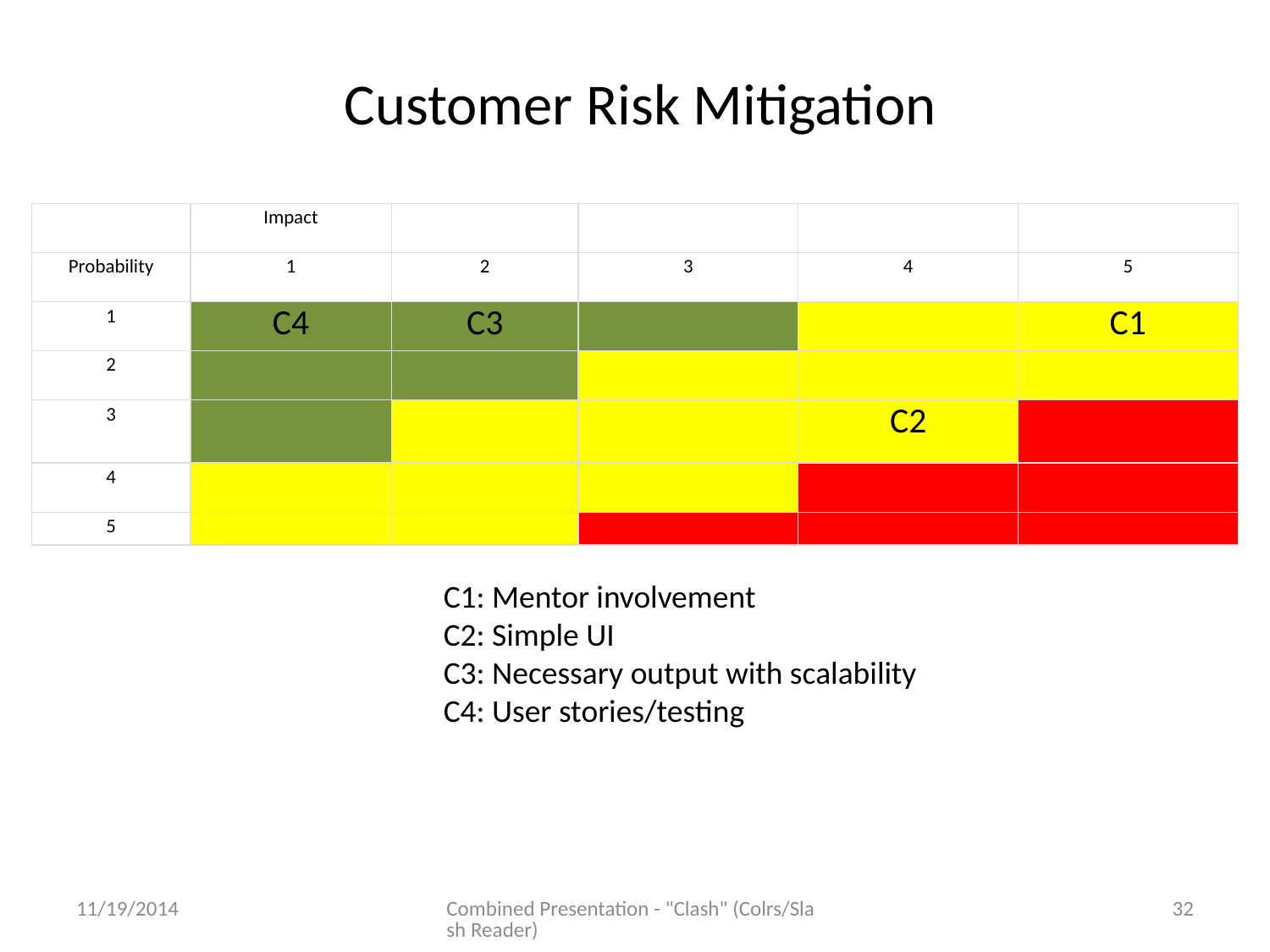

Customer Risk Mitigation
|  | Impact |  |  |  |  |
| --- | --- | --- | --- | --- | --- |
| Probability | 1 | 2 | 3 | 4 | 5 |
| 1 | C4 | C3 |  |  | C1 |
| 2 |  |  |  |  |  |
| 3 |  |  |  | C2 |  |
| 4 |  |  |  |  |  |
| 5 |  |  |  |  |  |
C1: Mentor involvement
C2: Simple UI
C3: Necessary output with scalability
C4: User stories/testing
11/19/2014
Combined Presentation - "Clash" (Colrs/Slash Reader)
32